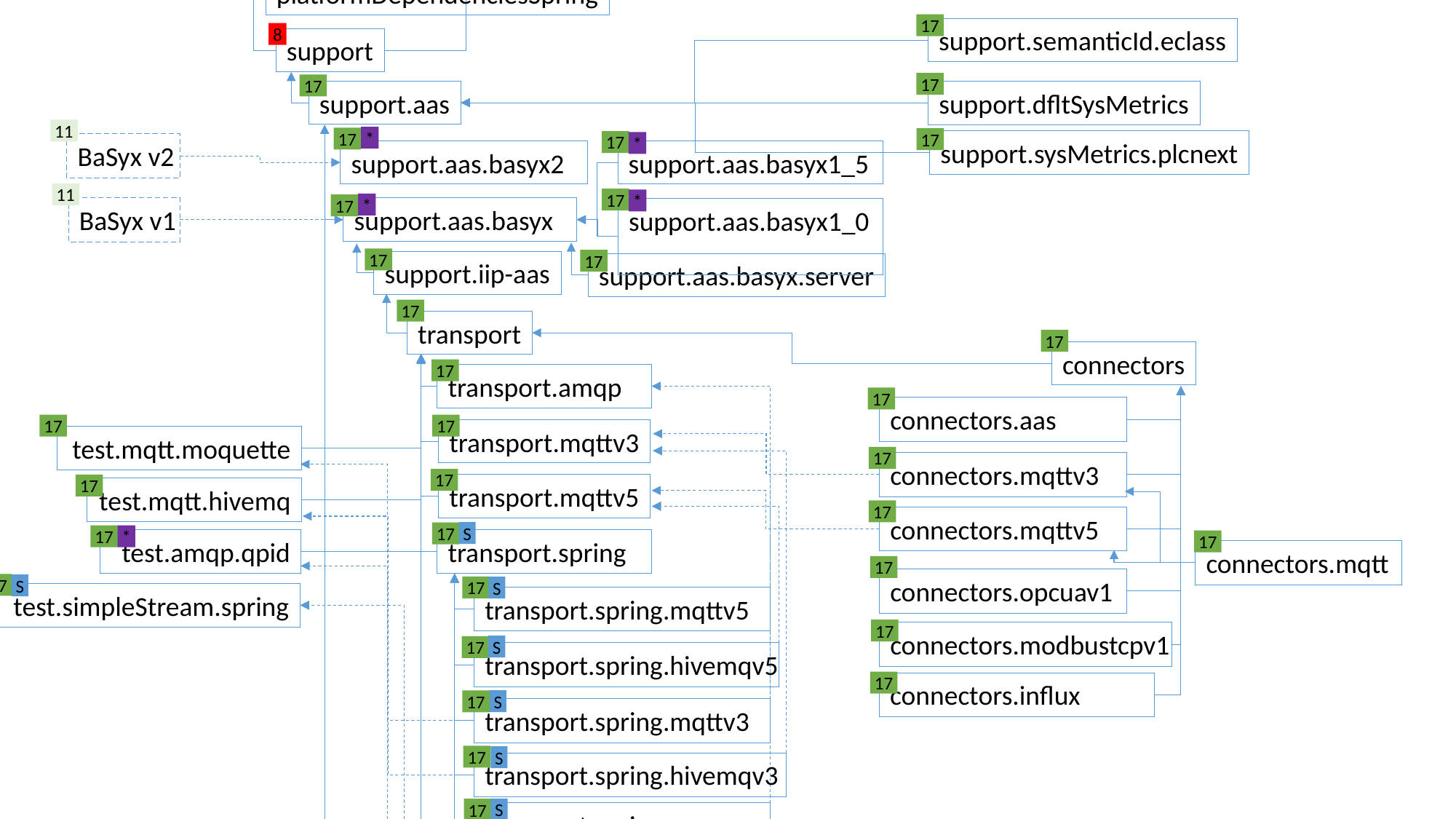

8
 P
tools.maven.python

11
tools.maven.dependencies
11
tools.maven.invoker
17
platformDependencies
17
platformDependenciesSpring

17
support.semanticId.eclass
 8
support

17
17
support.aas
support.dfltSysMetrics

11
 *
17
17
support.sysMetrics.plcnext
17
 *
BaSyx v2
support.aas.basyx1_5
support.aas.basyx2
11
17
 *
 *
17
BaSyx v1
support.aas.basyx
support.aas.basyx1_0

17
17
support.iip-aas
support.aas.basyx.server

17
transport
17
connectors

17
transport.amqp

17
connectors.aas
17
17
transport.mqttv3
test.mqtt.moquette

17
connectors.mqttv3

17
17
transport.mqttv5
test.mqtt.hivemq

17

connectors.mqttv5

 S
17
17
 *
transport.spring
test.amqp.qpid
17

connectors.mqtt
17

connectors.opcuav1
17
 S
17
 S
test.simpleStream.spring
transport.spring.mqttv5
17
connectors.modbustcpv1
 S
17
transport.spring.hivemqv5
17
connectors.influx
 S
17
transport.spring.mqttv3
17
 S
transport.spring.hivemqv3
 S
17
transport.spring.amqp
17
services.environment

 S
17
services.environment.spring
17
services

 S
17
services.spring
Legend
direct dependencies

indirect/cross dependencies
17
ecsRuntime

planned/not yet integrated

JDK driving force
17
17
ecsRuntime.docker
JDK 17 compilation/testing
17
JDK 11 for external reasons
17
11
ecsRuntime.lxc
further JRE 8 required for execution
 8
JDK 8 compilation/testing required
 8
17
Python >3.8 with basic dependencies
ecsRuntime.kubernetes
 P
Based on platformDependenciesSpring
 S
17
Plugin
deviceMgt
 *

17
17
deviceMgt.basicRegistry
deviceMgt.minio
17
17
deviceMgt.thingsboard
deviceMgt.s3mock
17
examples
17
monitoring

17
examples.vdw

17
monitoring.prometheus
17
examples.kodex
securityDataProtection
 P
17
examples.python

17
 P
security.services.kodex
17
examples.pythonSync
17
17
 P
 P
examples.templates
kiservices.functions
17
 S
 P
 8
examples.hm22
kiservices.rapidminer.rtsaFake

 S
17
 8
 P
 8
examples.emo23
17
kiservices.rapidminer.rtsa
RTSA
17
examples.rtsa
17
configuration.configuration
17
examples.modbusTcp

17
configuration.defaultLib
17
17
 S
examples.rest
EASy-Producer
standalone
17
configuration.maven

17
platform

Angular
managementUI

17
Install